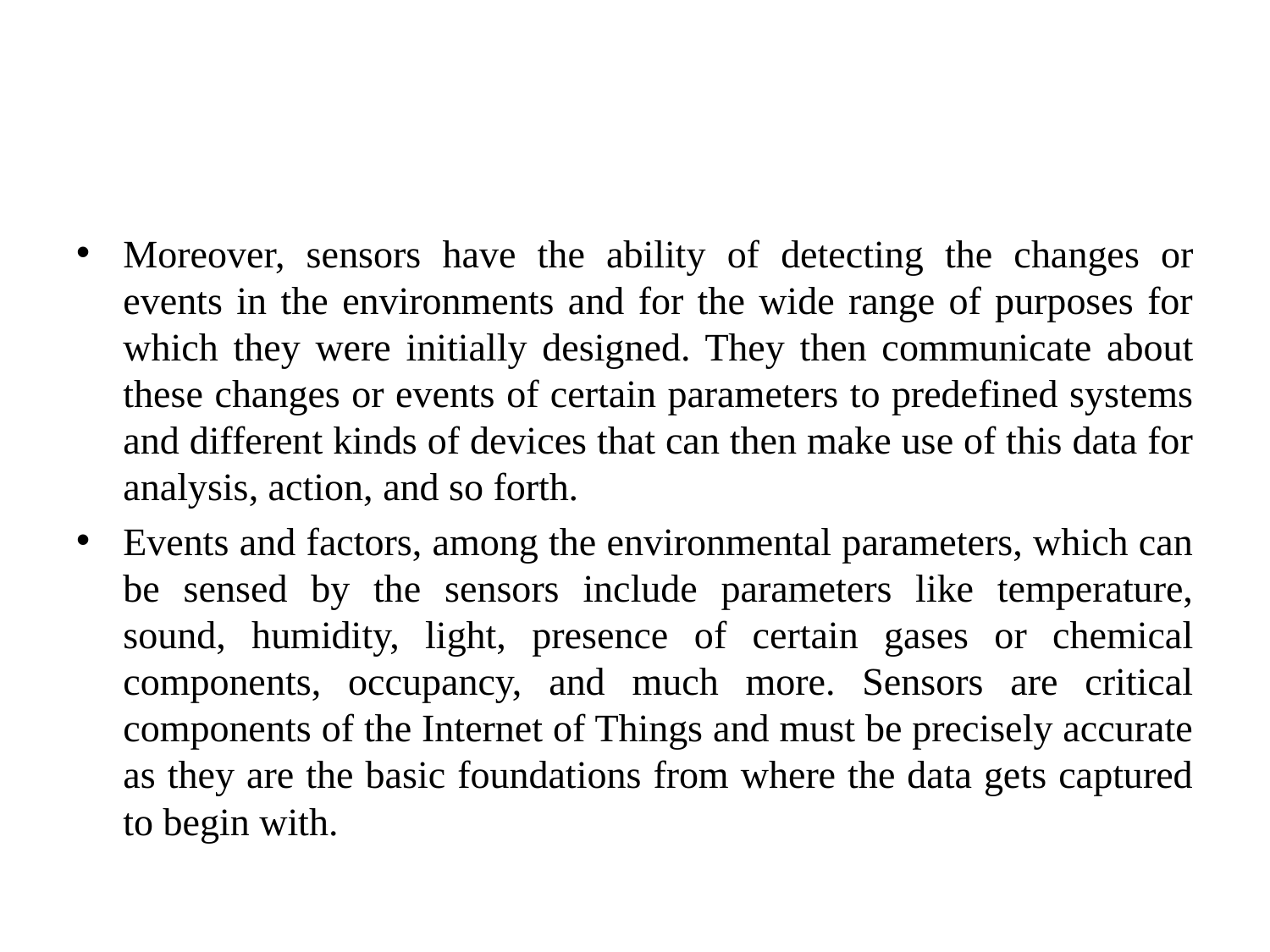

#
Moreover, sensors have the ability of detecting the changes or events in the environments and for the wide range of purposes for which they were initially designed. They then communicate about these changes or events of certain parameters to predefined systems and different kinds of devices that can then make use of this data for analysis, action, and so forth.
Events and factors, among the environmental parameters, which can be sensed by the sensors include parameters like temperature, sound, humidity, light, presence of certain gases or chemical components, occupancy, and much more. Sensors are critical components of the Internet of Things and must be precisely accurate as they are the basic foundations from where the data gets captured to begin with.